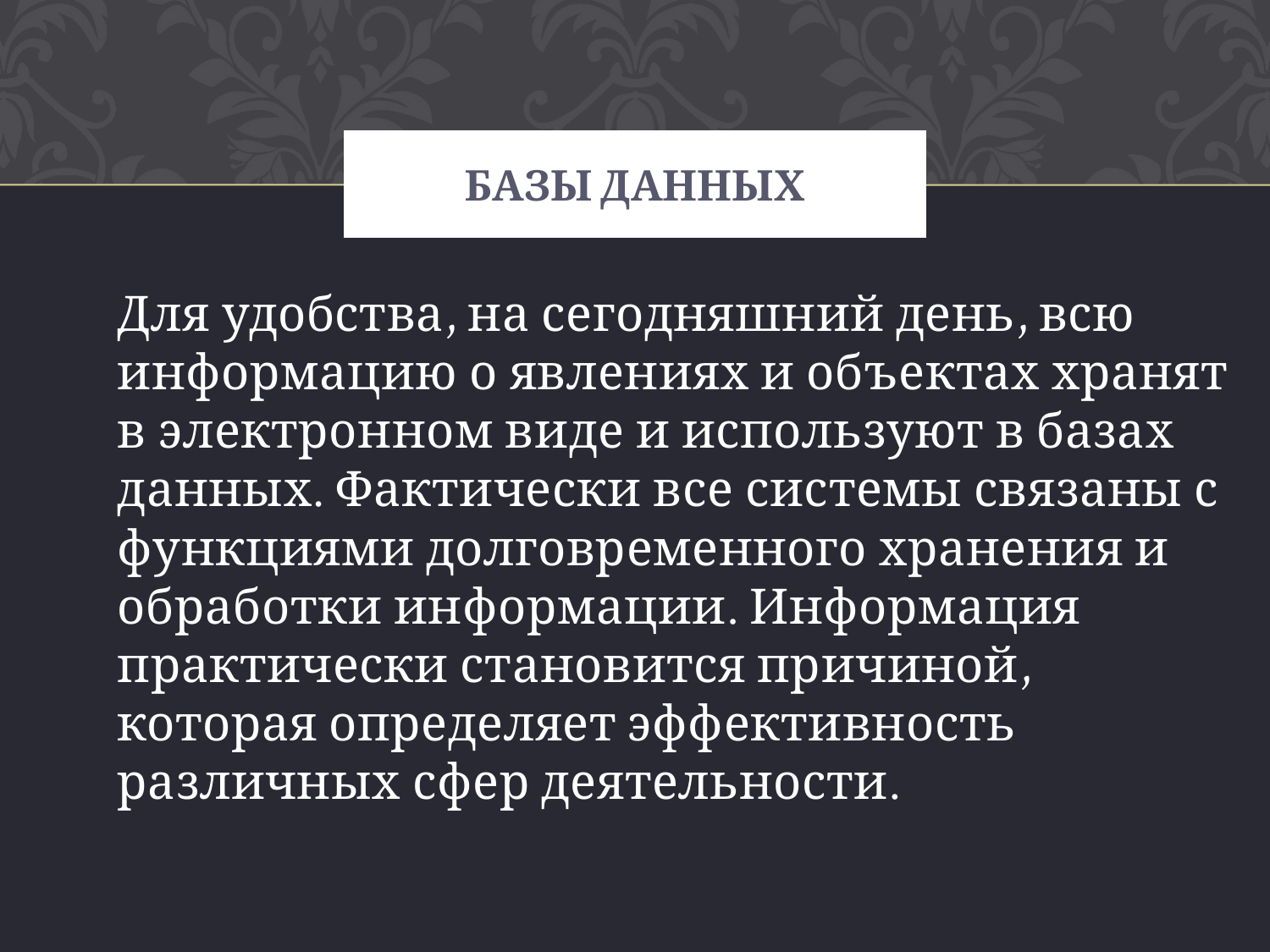

# Базы данных
Для удобства, на сегодняшний день, всю информацию о явлениях и объектах хранят в электронном виде и используют в базах данных. Фактически все системы связаны с функциями долговременного хранения и обработки информации. Информация практически становится причиной, которая определяет эффективность различных сфер деятельности.